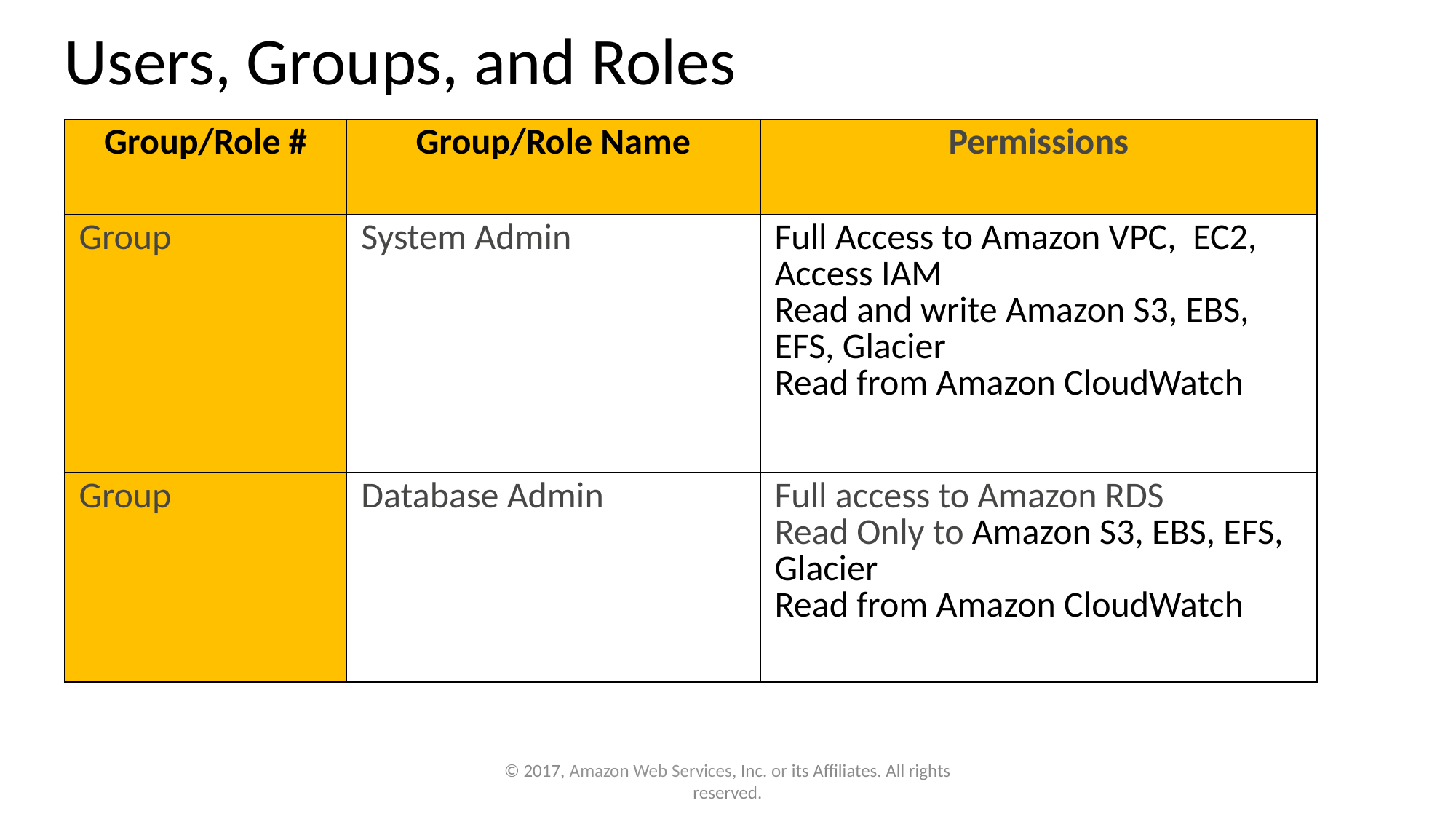

# Users, Groups, and Roles
| Group/Role # | Group/Role Name | Permissions |
| --- | --- | --- |
| Group | System Admin | Full Access to Amazon VPC, EC2, Access IAM Read and write Amazon S3, EBS, EFS, Glacier Read from Amazon CloudWatch |
| Group | Database Admin | Full access to Amazon RDS Read Only to Amazon S3, EBS, EFS, Glacier Read from Amazon CloudWatch |
© 2017, Amazon Web Services, Inc. or its Affiliates. All rights reserved.